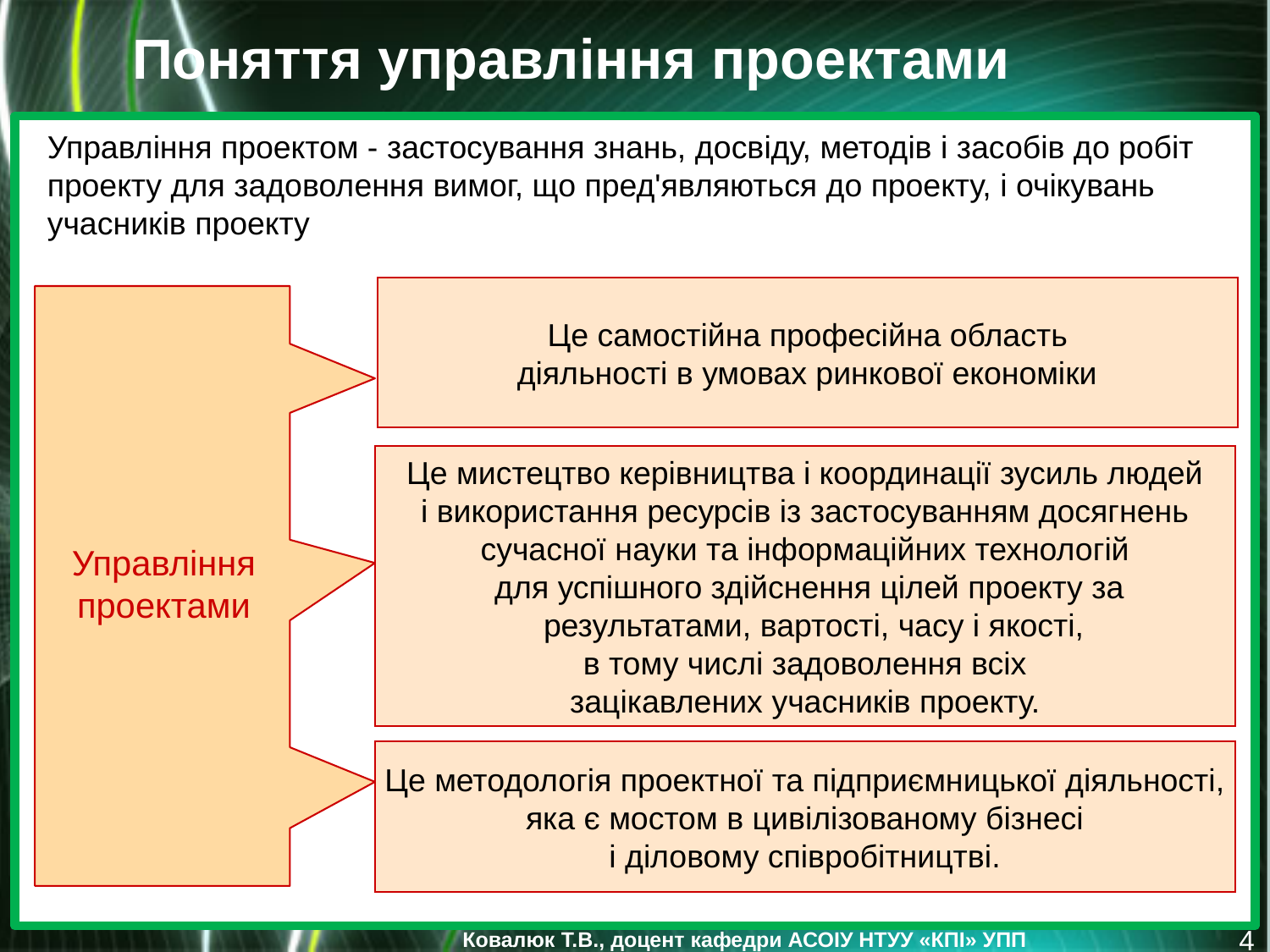

Поняття управління проектами
Управління проектом - застосування знань, досвіду, методів і засобів до робіт проекту для задоволення вимог, що пред'являються до проекту, і очікувань учасників проекту
Це самостійна професійна область
діяльності в умовах ринкової економіки

Управління
проектами
Це мистецтво керівництва і координації зусиль людей
і використання ресурсів із застосуванням досягнень
сучасної науки та інформаційних технологій
 для успішного здійснення цілей проекту за
  результатами, вартості, часу і якості,
в тому числі задоволення всіх
зацікавлених учасників проекту.
Це методологія проектної та підприємницької діяльності,
яка є мостом в цивілізованому бізнесі
і діловому співробітництві.
4